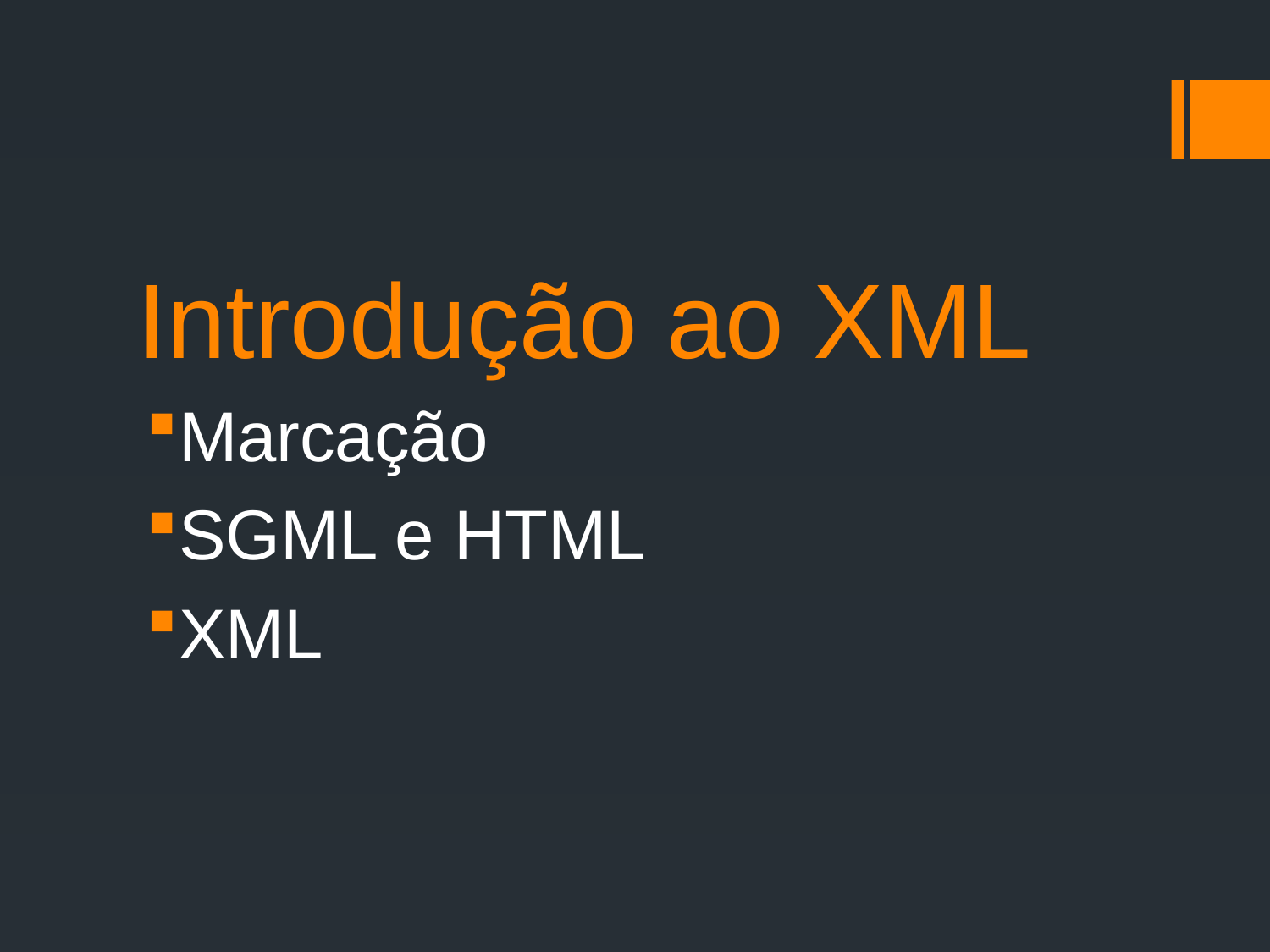

# Introdução ao XML
Marcação
SGML e HTML
XML